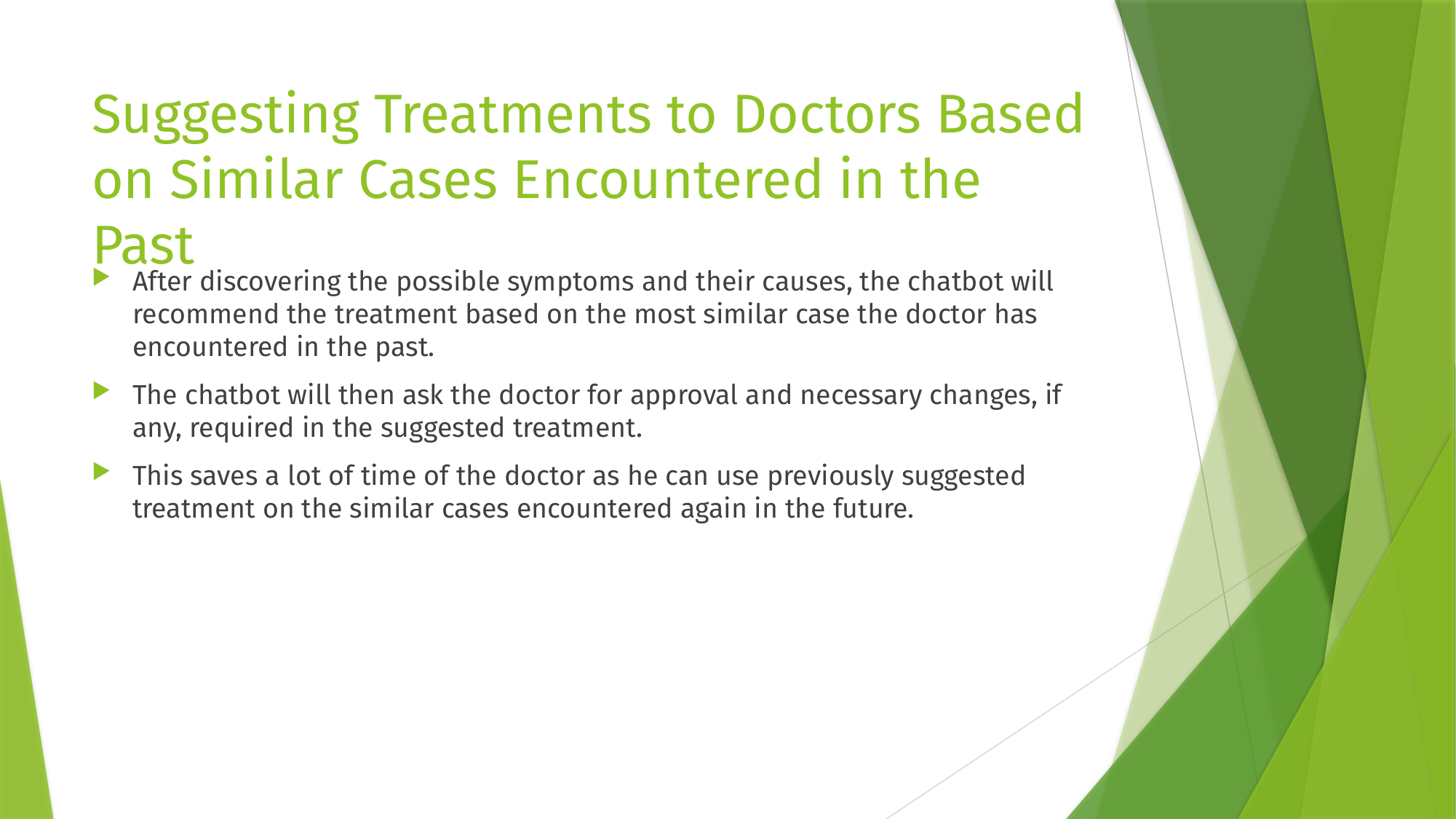

# Suggesting Treatments to Doctors Based on Similar Cases Encountered in the Past
After discovering the possible symptoms and their causes, the chatbot will recommend the treatment based on the most similar case the doctor has encountered in the past.
The chatbot will then ask the doctor for approval and necessary changes, if any, required in the suggested treatment.
This saves a lot of time of the doctor as he can use previously suggested treatment on the similar cases encountered again in the future.